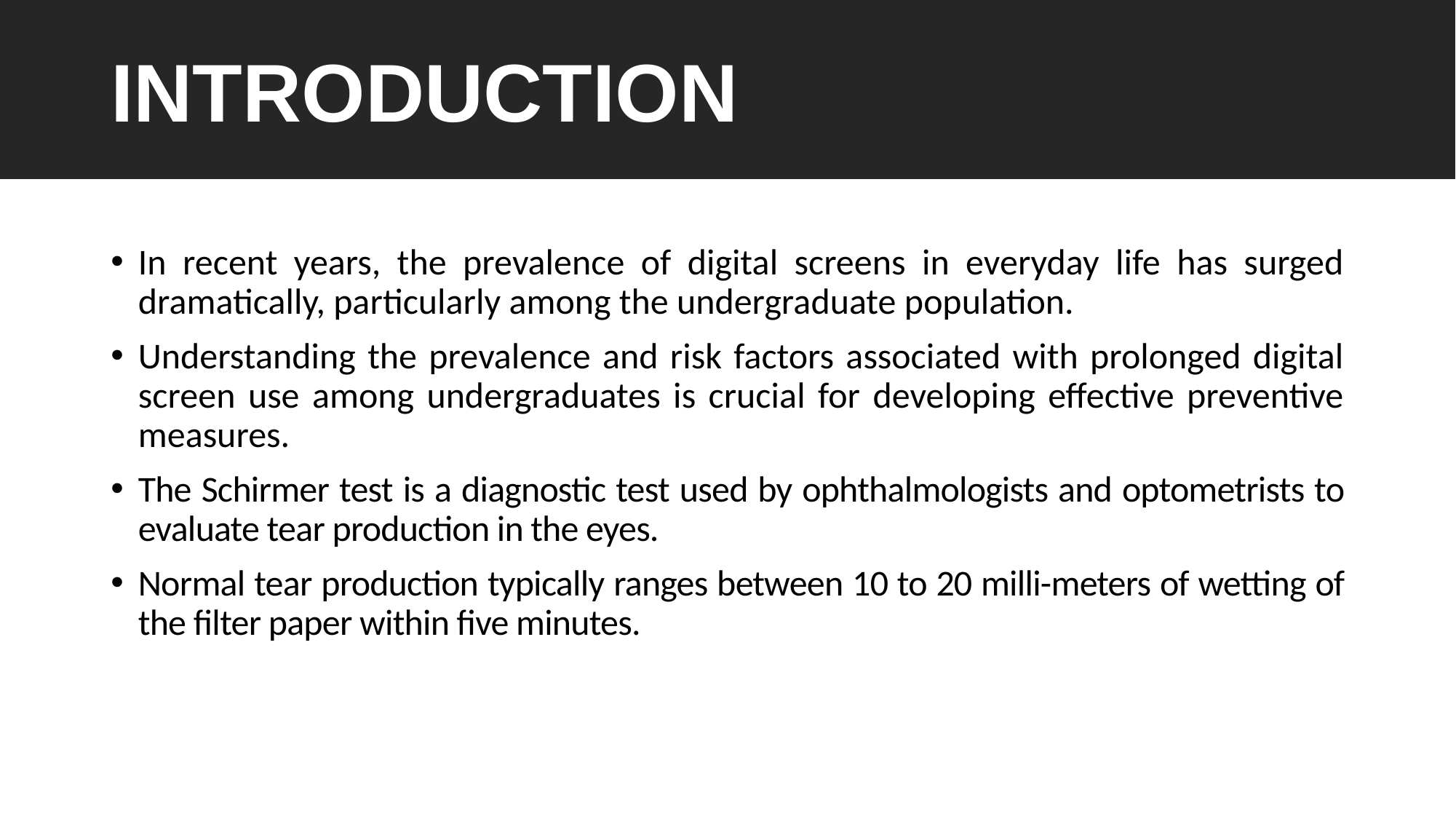

# Outline
INTRODUCTION
In recent years, the prevalence of digital screens in everyday life has surged dramatically, particularly among the undergraduate population.
Understanding the prevalence and risk factors associated with prolonged digital screen use among undergraduates is crucial for developing effective preventive measures.
The Schirmer test is a diagnostic test used by ophthalmologists and optometrists to evaluate tear production in the eyes.
Normal tear production typically ranges between 10 to 20 milli-meters of wetting of the filter paper within five minutes.